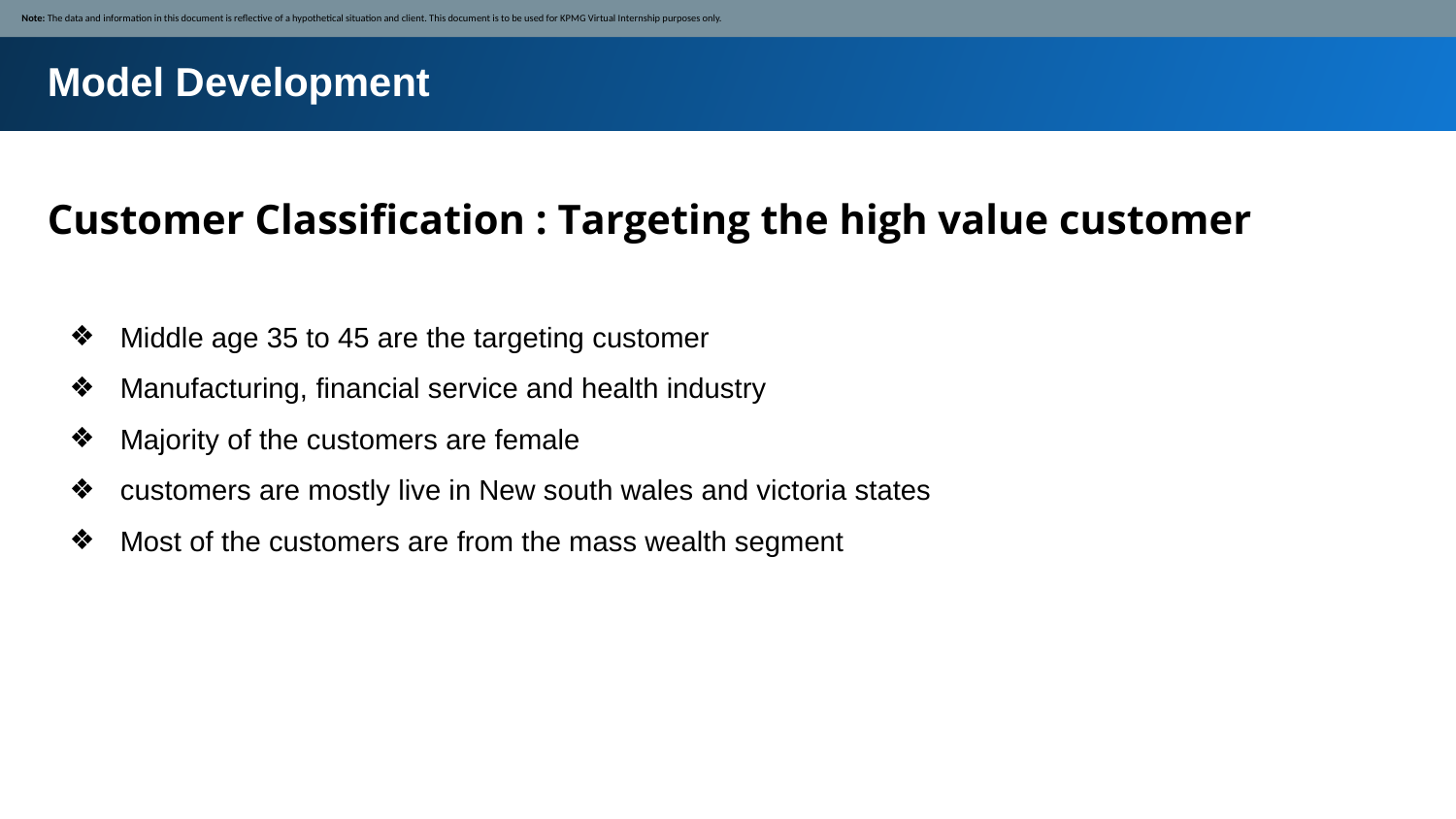

Note: The data and information in this document is reflective of a hypothetical situation and client. This document is to be used for KPMG Virtual Internship purposes only.
Model Development
Customer Classification : Targeting the high value customer
Middle age 35 to 45 are the targeting customer
Manufacturing, financial service and health industry
Majority of the customers are female
customers are mostly live in New south wales and victoria states
Most of the customers are from the mass wealth segment